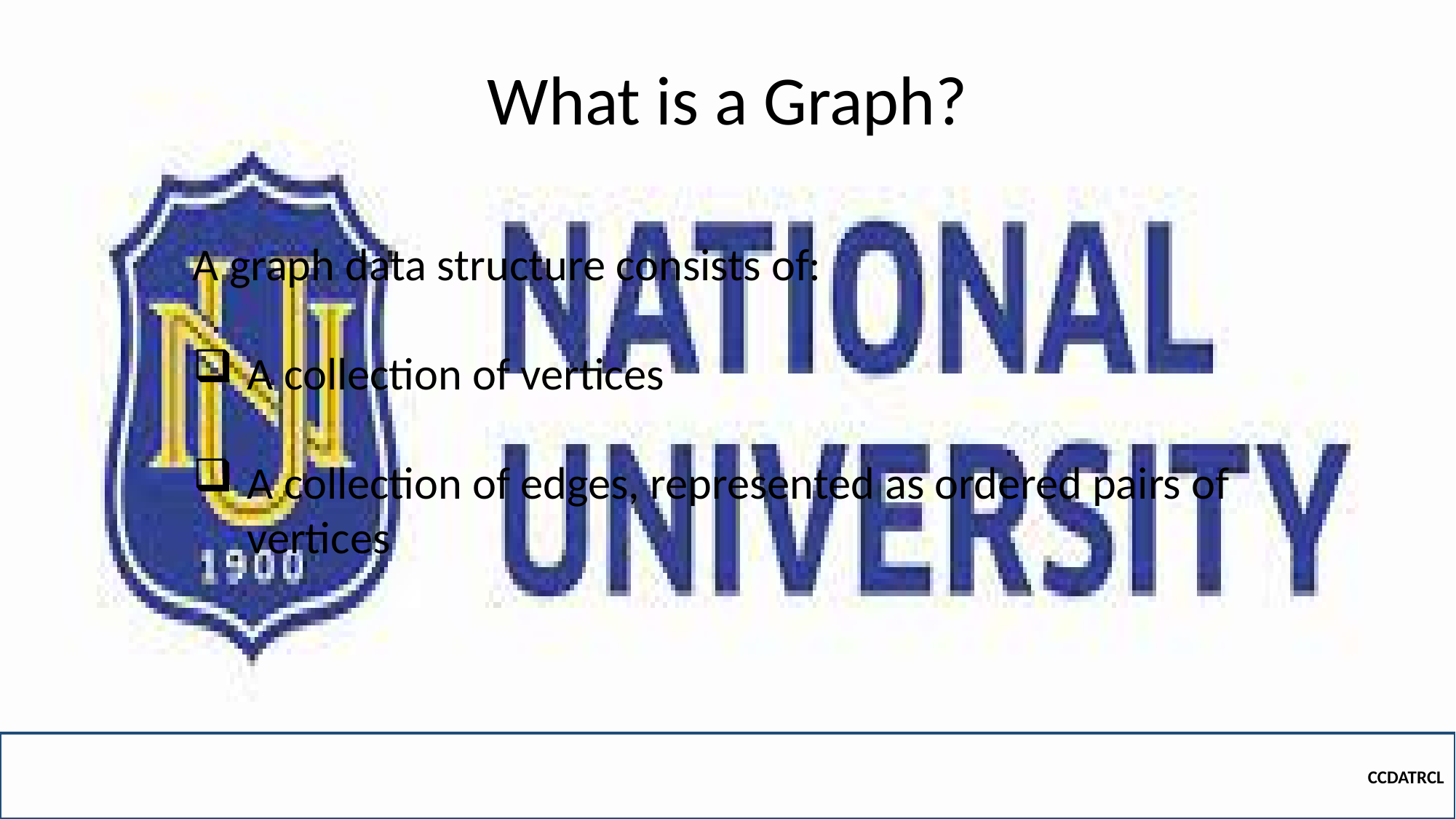

# What is a Graph?
A graph data structure consists of:

A collection of vertices

A collection of edges, represented as ordered pairs of vertices
CCDATRCL